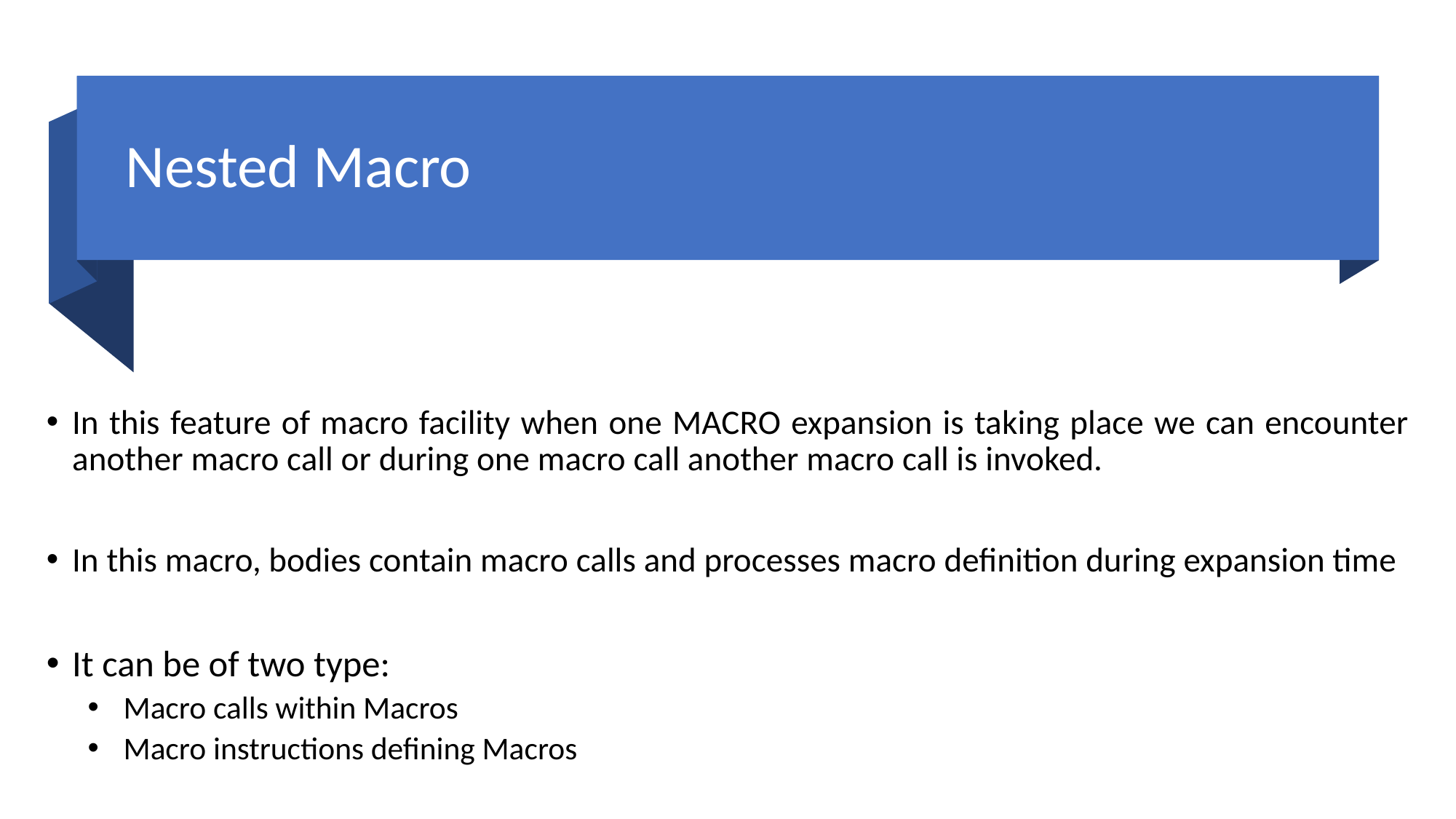

# Nested Macro

In this feature of macro facility when one MACRO expansion is taking place we can encounter another macro call or during one macro call another macro call is invoked.

In this macro, bodies contain macro calls and processes macro definition during expansion time

It can be of two type:
Macro calls within Macros
Macro instructions defining Macros

35